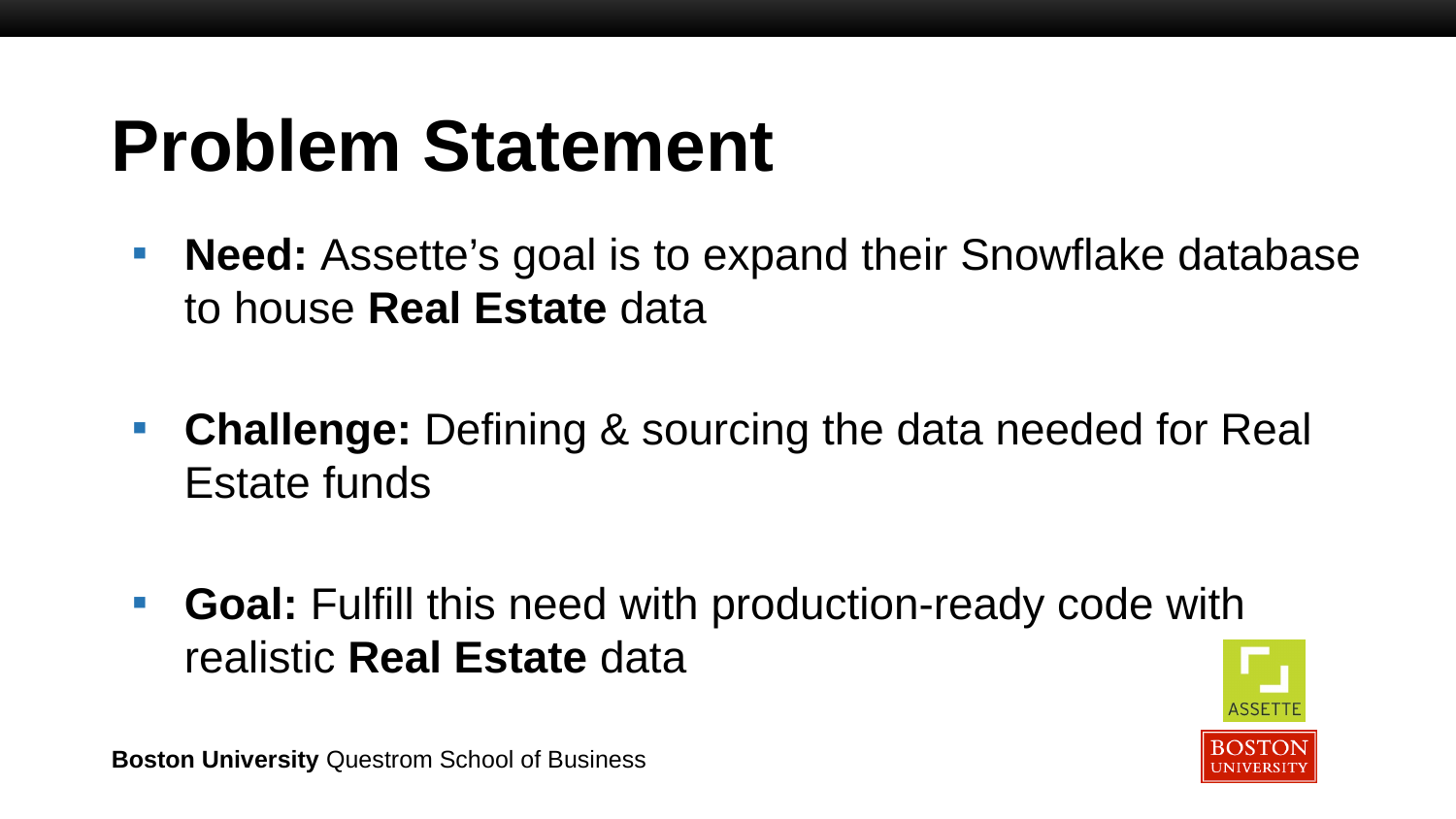

# Problem Statement
Need: Assette’s goal is to expand their Snowflake database to house Real Estate data

Challenge: Defining & sourcing the data needed for Real Estate funds

Goal: Fulfill this need with production-ready code with realistic Real Estate data